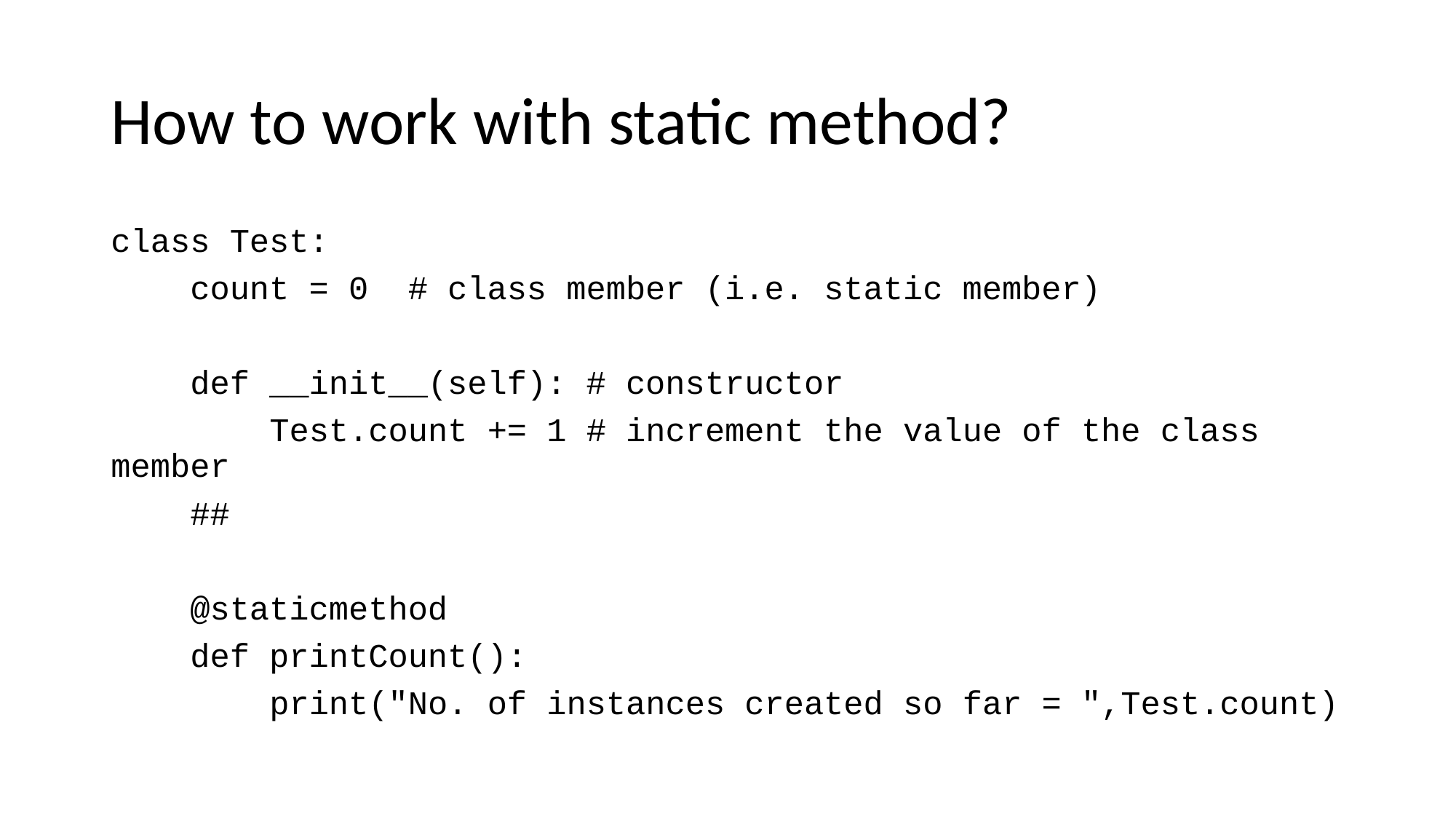

# How to work with static method?
class Test:
    count = 0  # class member (i.e. static member)

    def __init__(self): # constructor
        Test.count += 1 # increment the value of the class member
    ##

    @staticmethod
    def printCount():
        print("No. of instances created so far = ",Test.count)